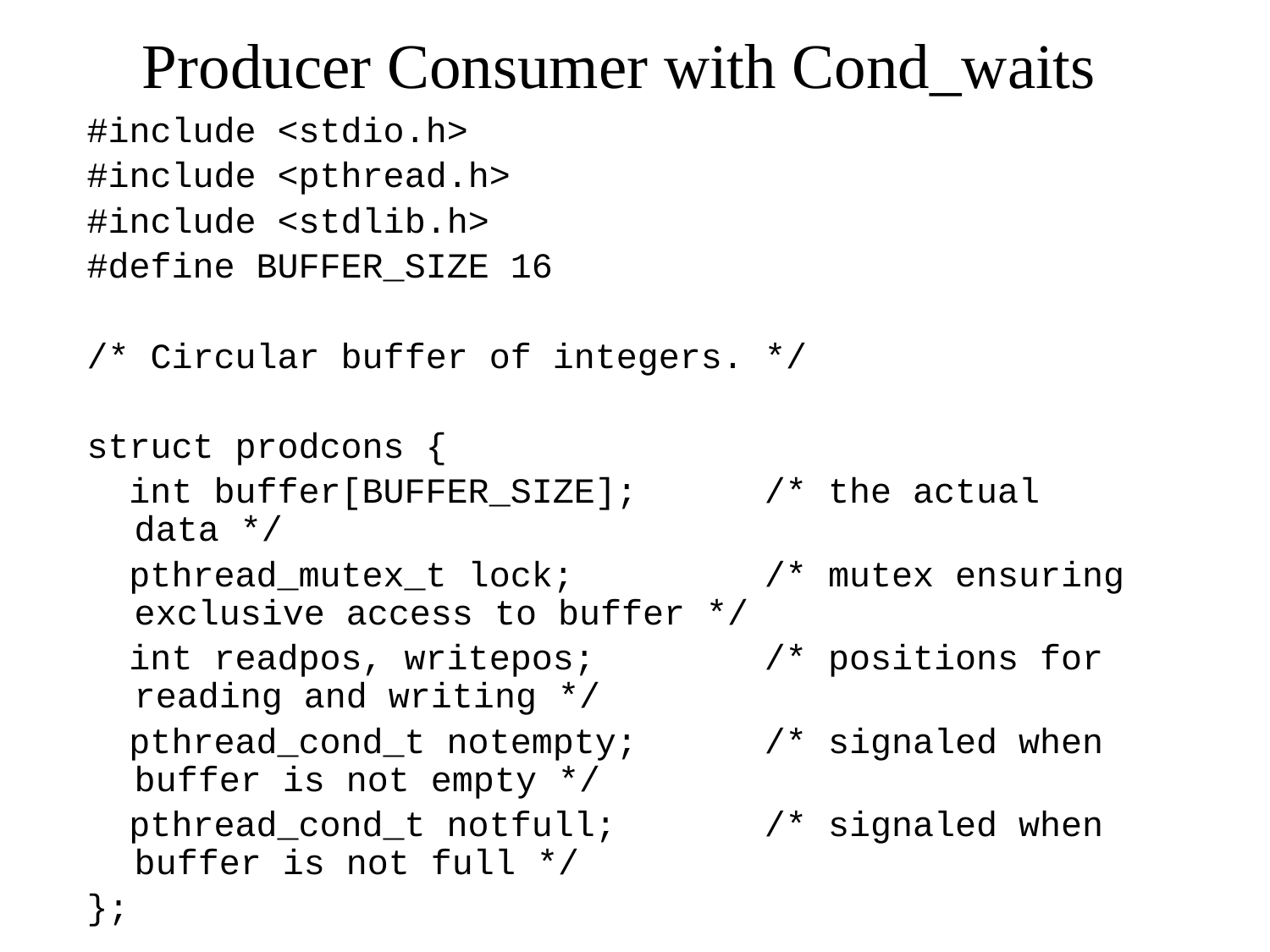

# Producer Consumer with Cond_waits
#include <stdio.h>
#include <pthread.h>
#include <stdlib.h>
#define BUFFER_SIZE 16

/* Circular buffer of integers. */

struct prodcons {
  int buffer[BUFFER_SIZE];      /* the actual data */
  pthread_mutex_t lock;         /* mutex ensuring exclusive access to buffer */
  int readpos, writepos;        /* positions for reading and writing */
  pthread_cond_t notempty;      /* signaled when buffer is not empty */
  pthread_cond_t notfull;       /* signaled when buffer is not full */
};